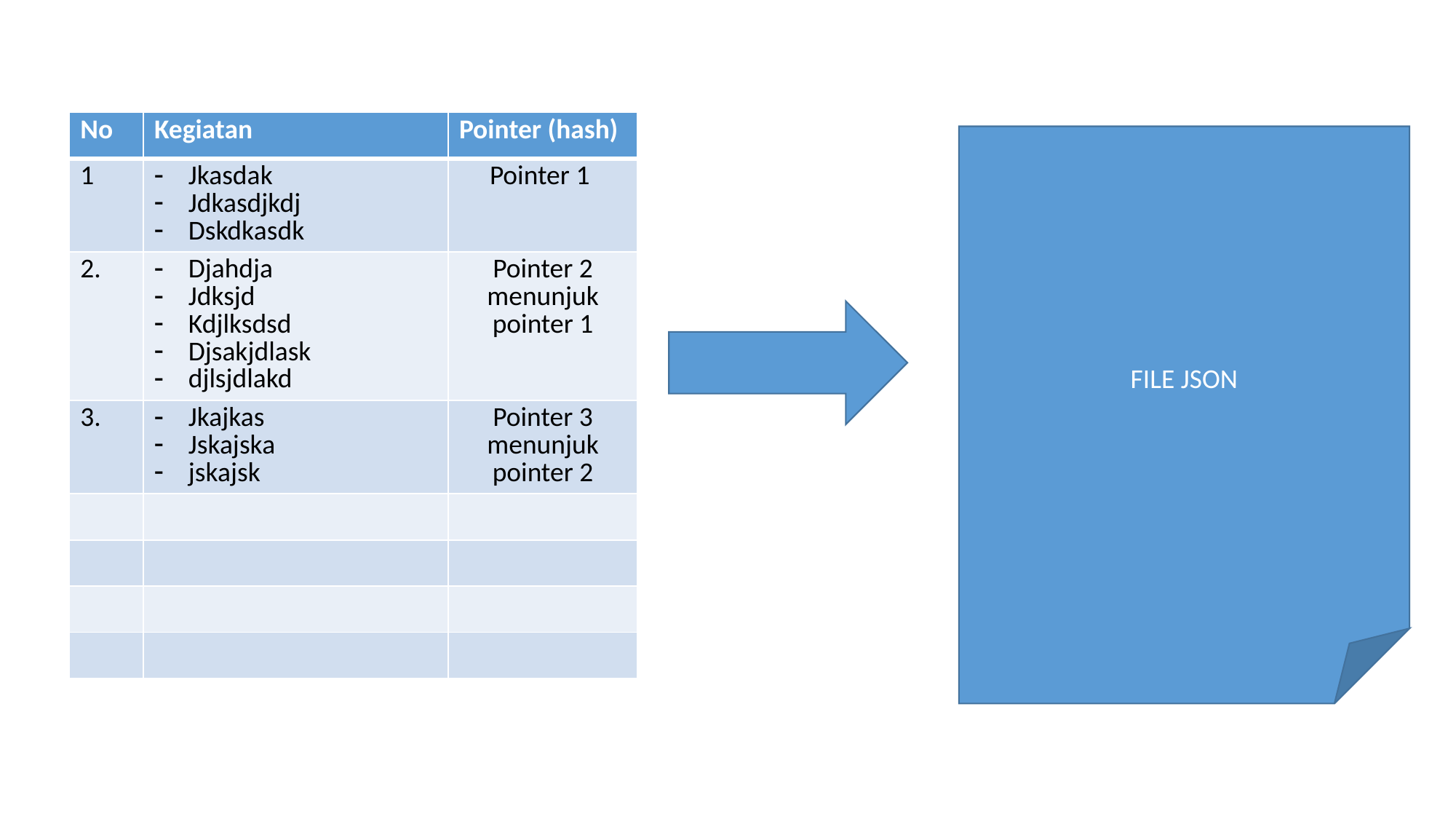

| No | Kegiatan | Pointer (hash) |
| --- | --- | --- |
| 1 | Jkasdak Jdkasdjkdj Dskdkasdk | Pointer 1 |
| 2. | Djahdja Jdksjd Kdjlksdsd Djsakjdlask djlsjdlakd | Pointer 2 menunjuk pointer 1 |
| 3. | Jkajkas Jskajska jskajsk | Pointer 3 menunjuk pointer 2 |
|  |  |  |
|  |  |  |
|  |  |  |
|  |  |  |
FILE JSON